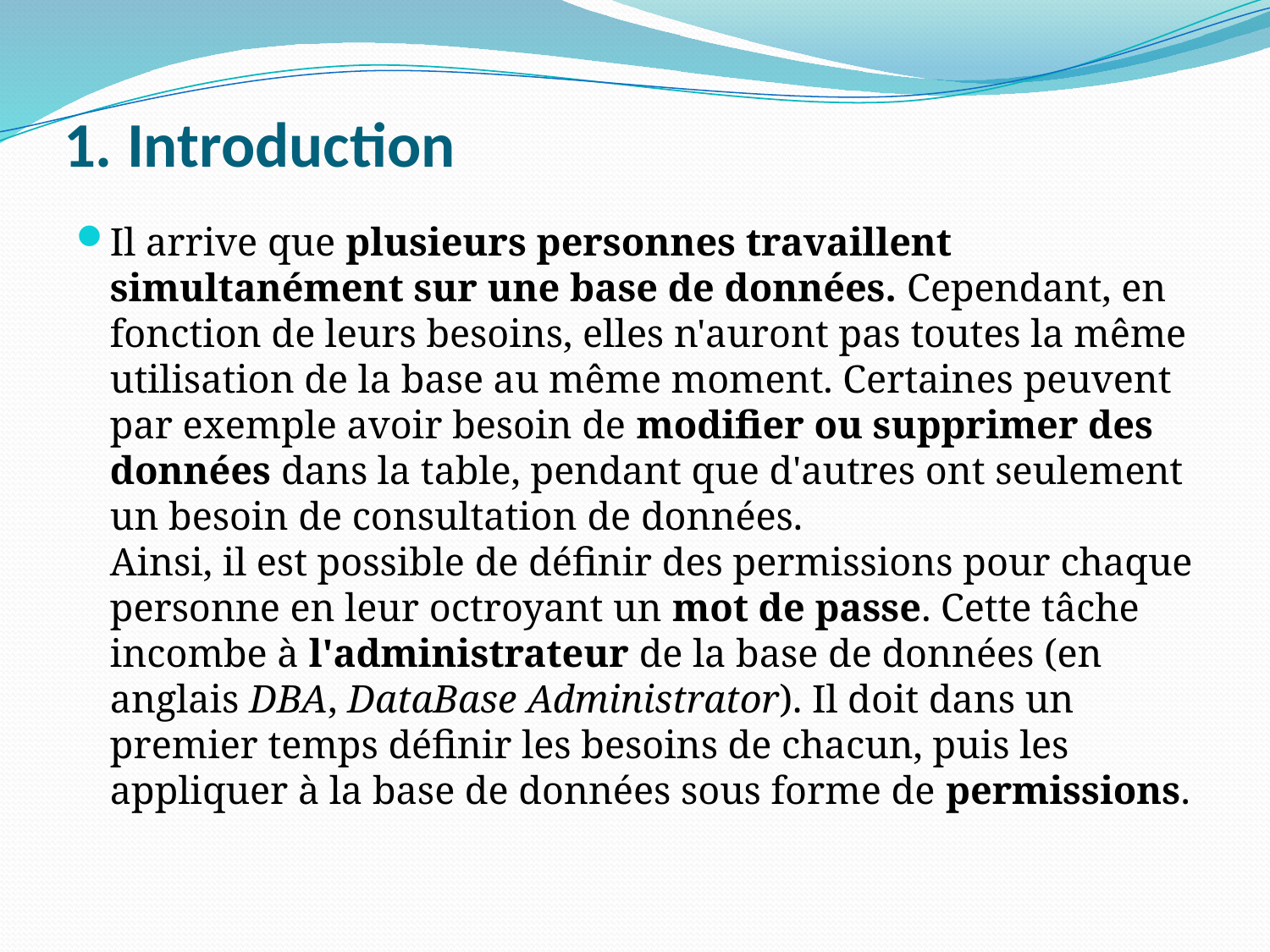

# 1. Introduction
Il arrive que plusieurs personnes travaillent simultanément sur une base de données. Cependant, en fonction de leurs besoins, elles n'auront pas toutes la même utilisation de la base au même moment. Certaines peuvent par exemple avoir besoin de modifier ou supprimer des données dans la table, pendant que d'autres ont seulement un besoin de consultation de données.
Ainsi, il est possible de définir des permissions pour chaque personne en leur octroyant un mot de passe. Cette tâche incombe à l'administrateur de la base de données (en anglais DBA, DataBase Administrator). Il doit dans un premier temps définir les besoins de chacun, puis les appliquer à la base de données sous forme de permissions.